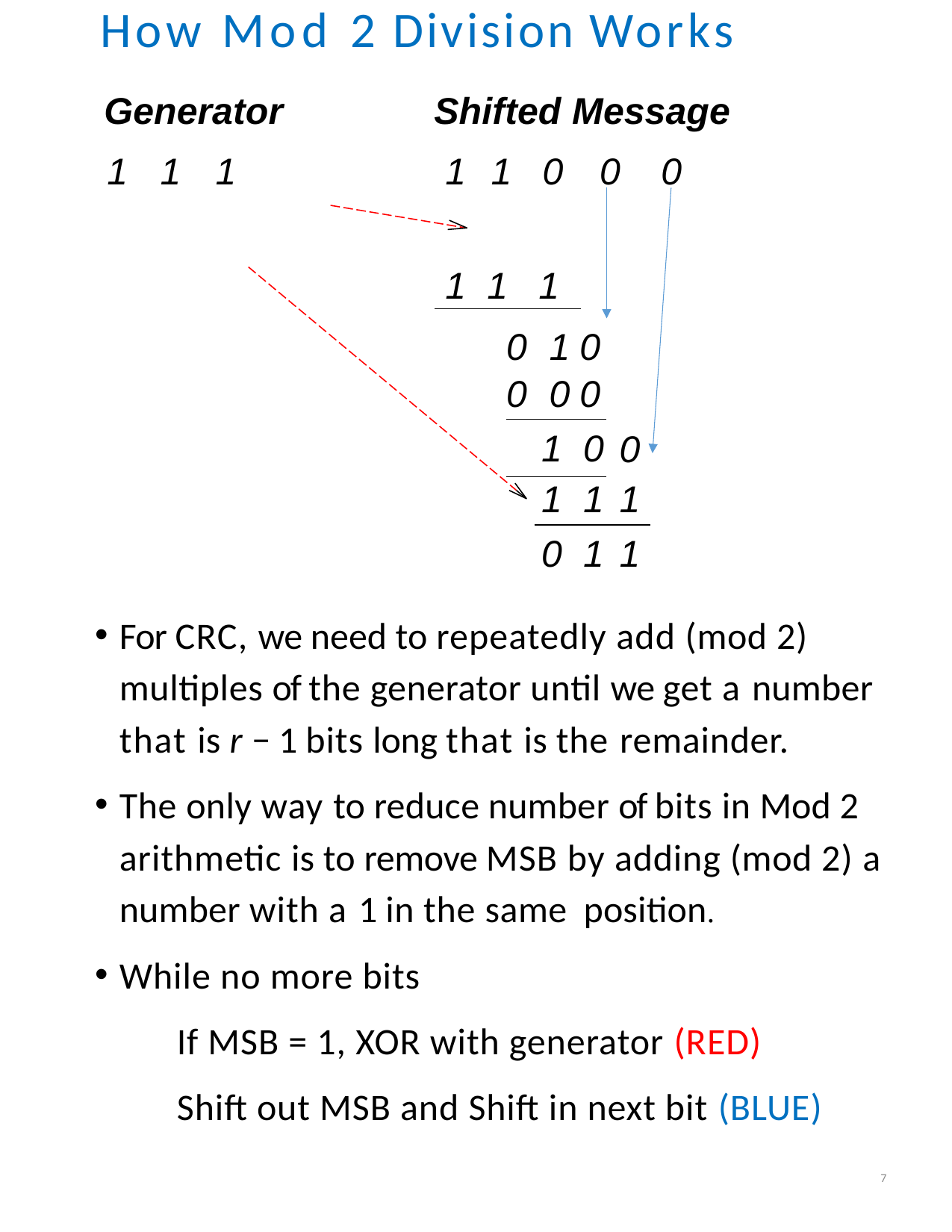

7
How Mod 2 Division Works

Generator	        Shifted Message
| 1 | 1 | 1 | 1 1 | 0 | 0 | 0 |
| --- | --- | --- | --- | --- | --- | --- |
|  |  |  | 1 1 | 1 |  |  |

| 0 | 1 | 0 |  |
| --- | --- | --- | --- |
| 0 | 0 | 0 |  |
|  | 1 | 0 | 0 |
|  | 1 | 1 | 1 |
|  | 0 | 1 | 1 |

For CRC, we need to repeatedly add (mod 2)  multiples of the generator until we get a number  that is r − 1 bits long that is the remainder.
The only way to reduce number of bits in Mod 2  arithmetic is to remove MSB by adding (mod 2) a  number with a 1 in the same position.
While no more bits
         If MSB = 1, XOR with generator (RED)
         Shift out MSB and Shift in next bit (BLUE)